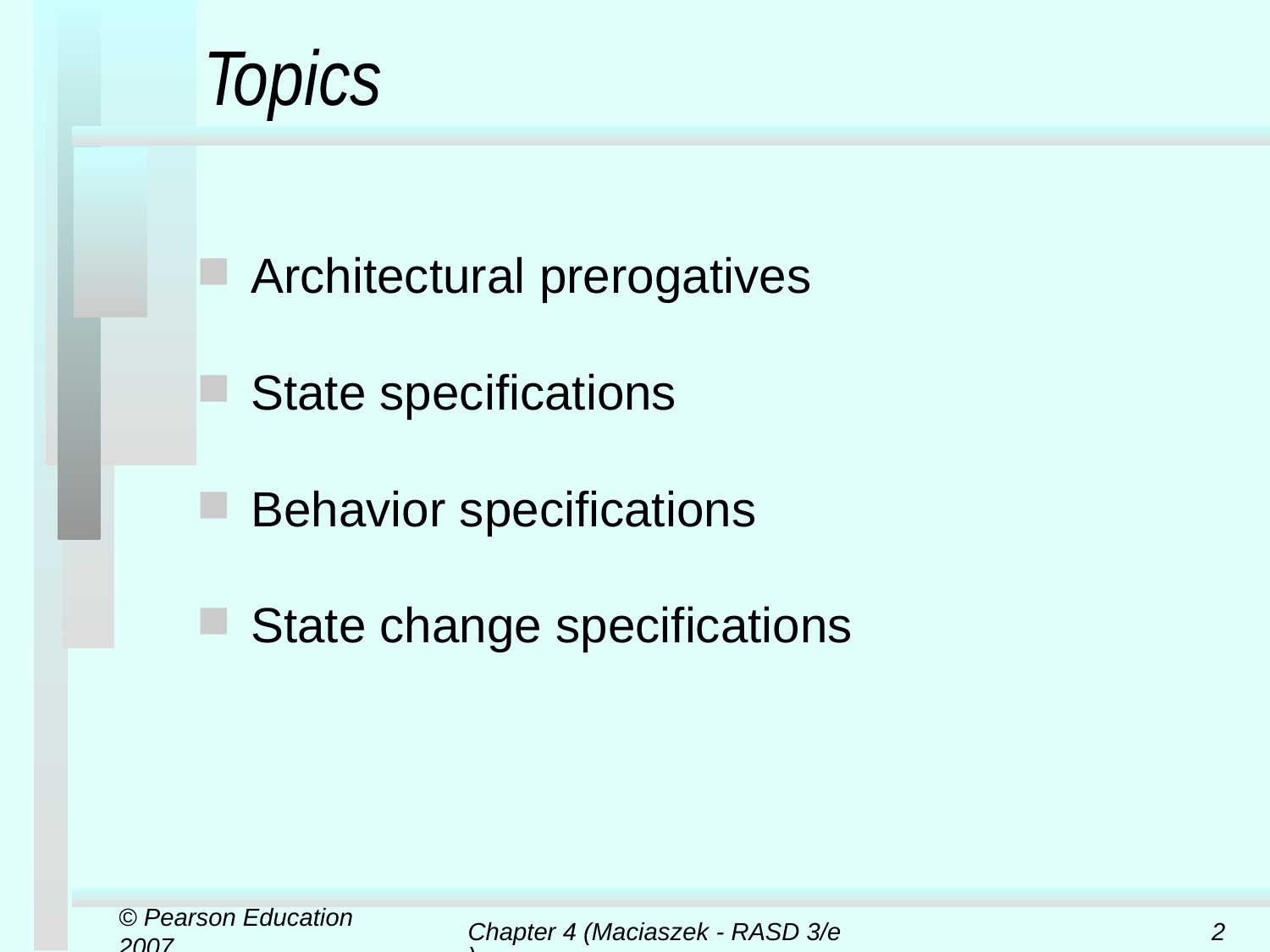

# Topics
Architectural prerogatives
State specifications
Behavior specifications
State change specifications
© Pearson Education 2007
Chapter 4 (Maciaszek - RASD 3/e)
2